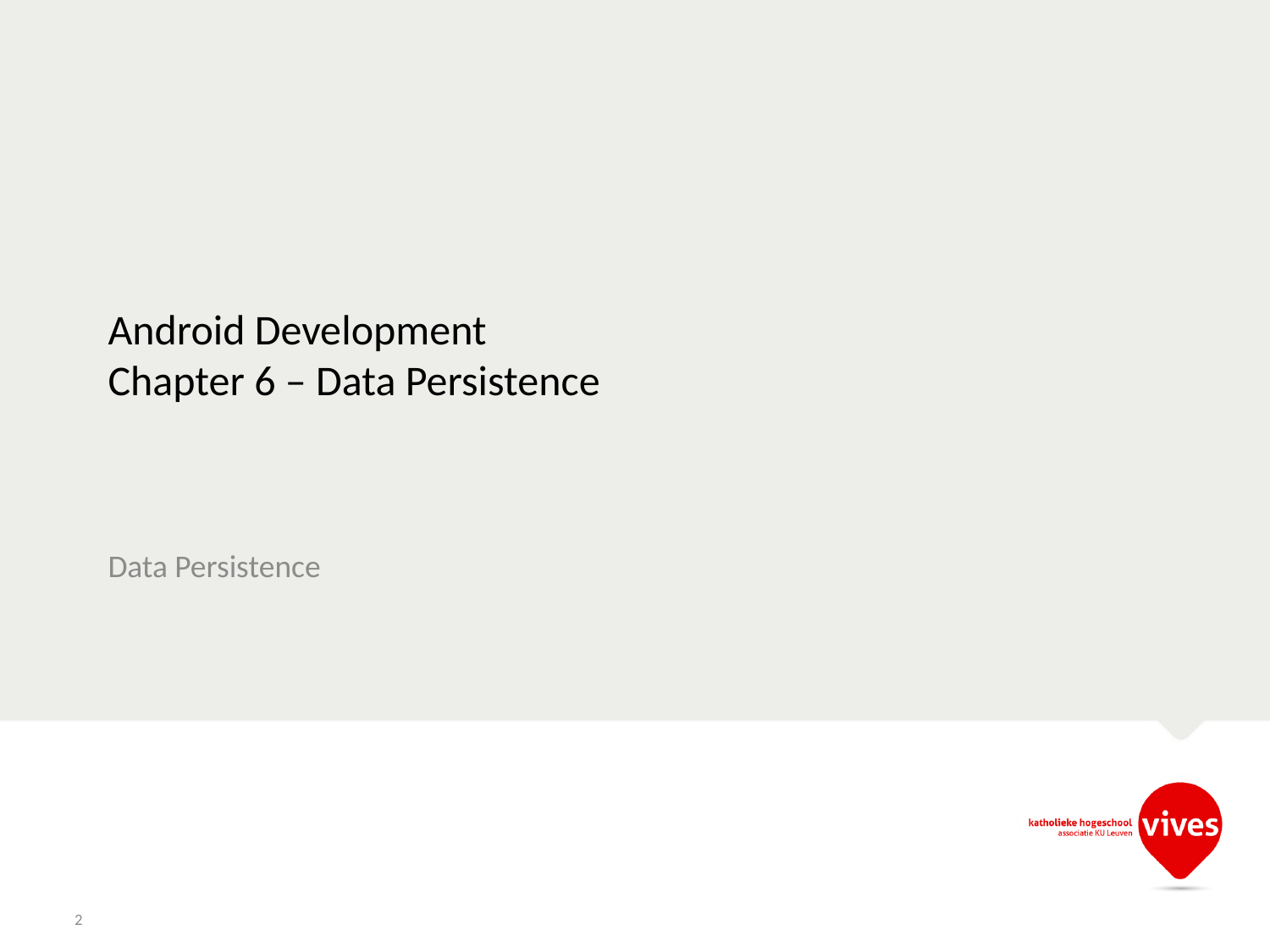

# Android Development Chapter 6 – Data Persistence
Data Persistence
2